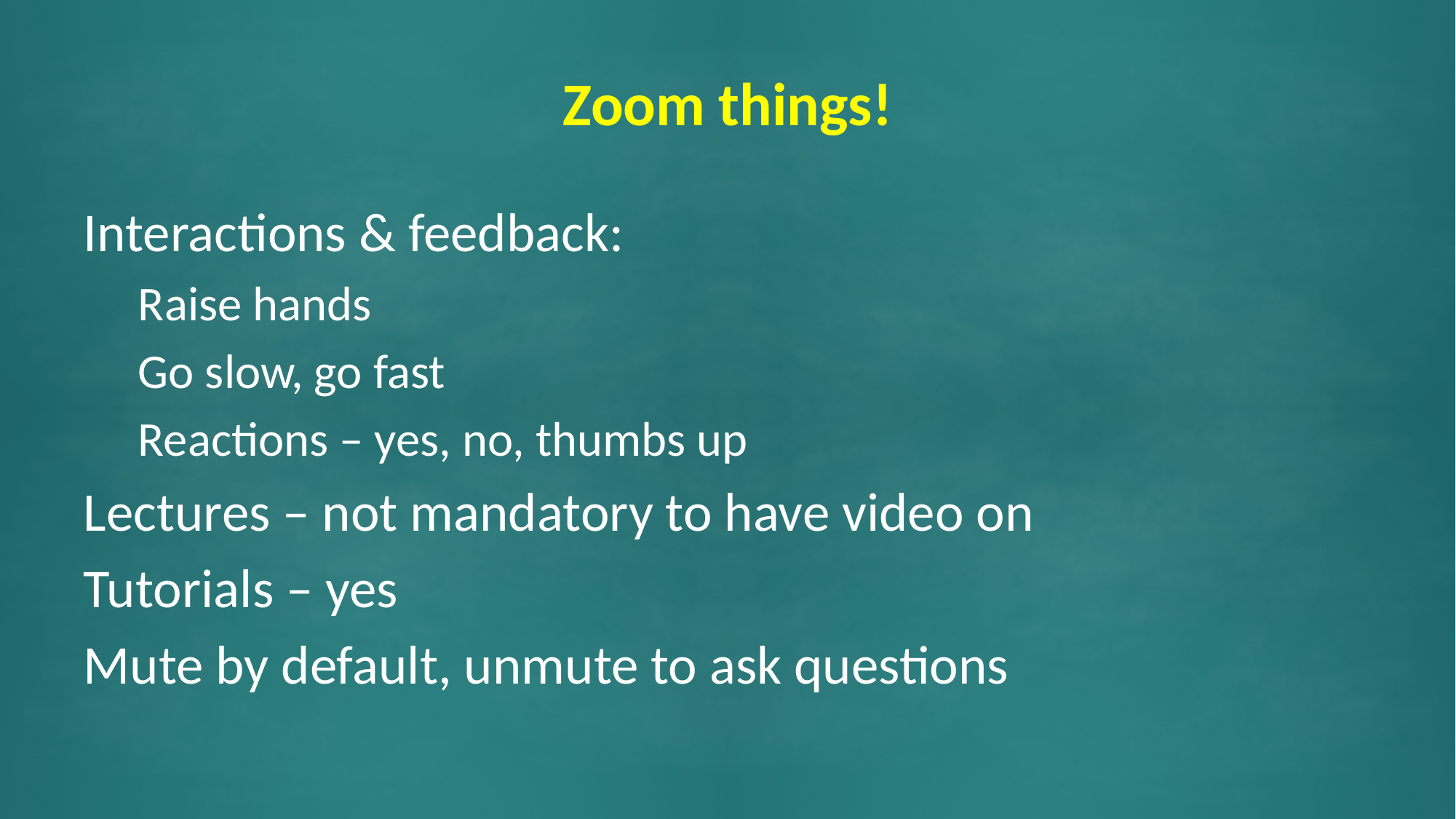

# Zoom things!
Interactions & feedback:
Raise hands
Go slow, go fast
Reactions – yes, no, thumbs up
Lectures – not mandatory to have video on
Tutorials – yes
Mute by default, unmute to ask questions